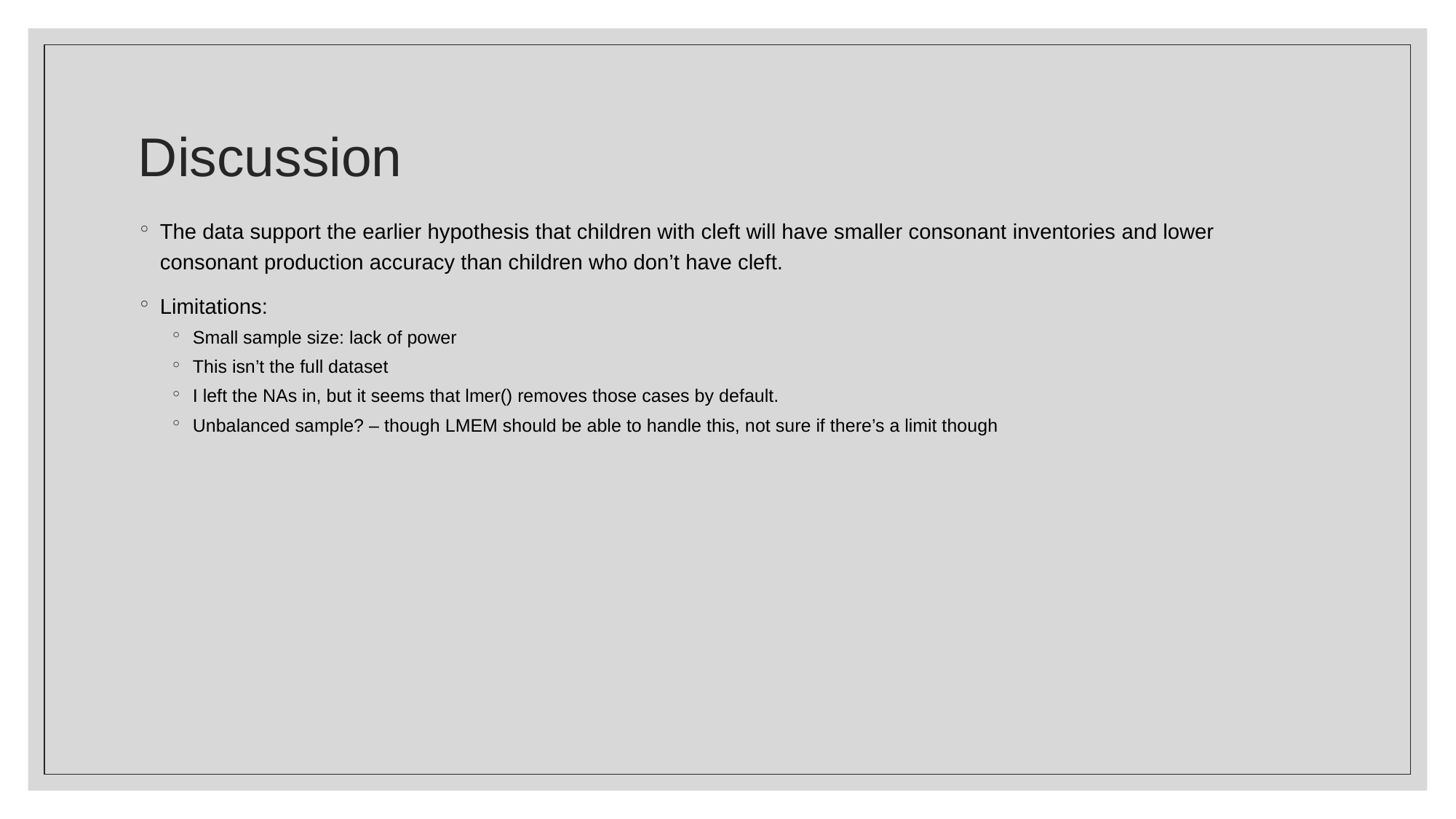

# Discussion
The data support the earlier hypothesis that children with cleft will have smaller consonant inventories and lower consonant production accuracy than children who don’t have cleft.
Limitations:
Small sample size: lack of power
This isn’t the full dataset
I left the NAs in, but it seems that lmer() removes those cases by default.
Unbalanced sample? – though LMEM should be able to handle this, not sure if there’s a limit though